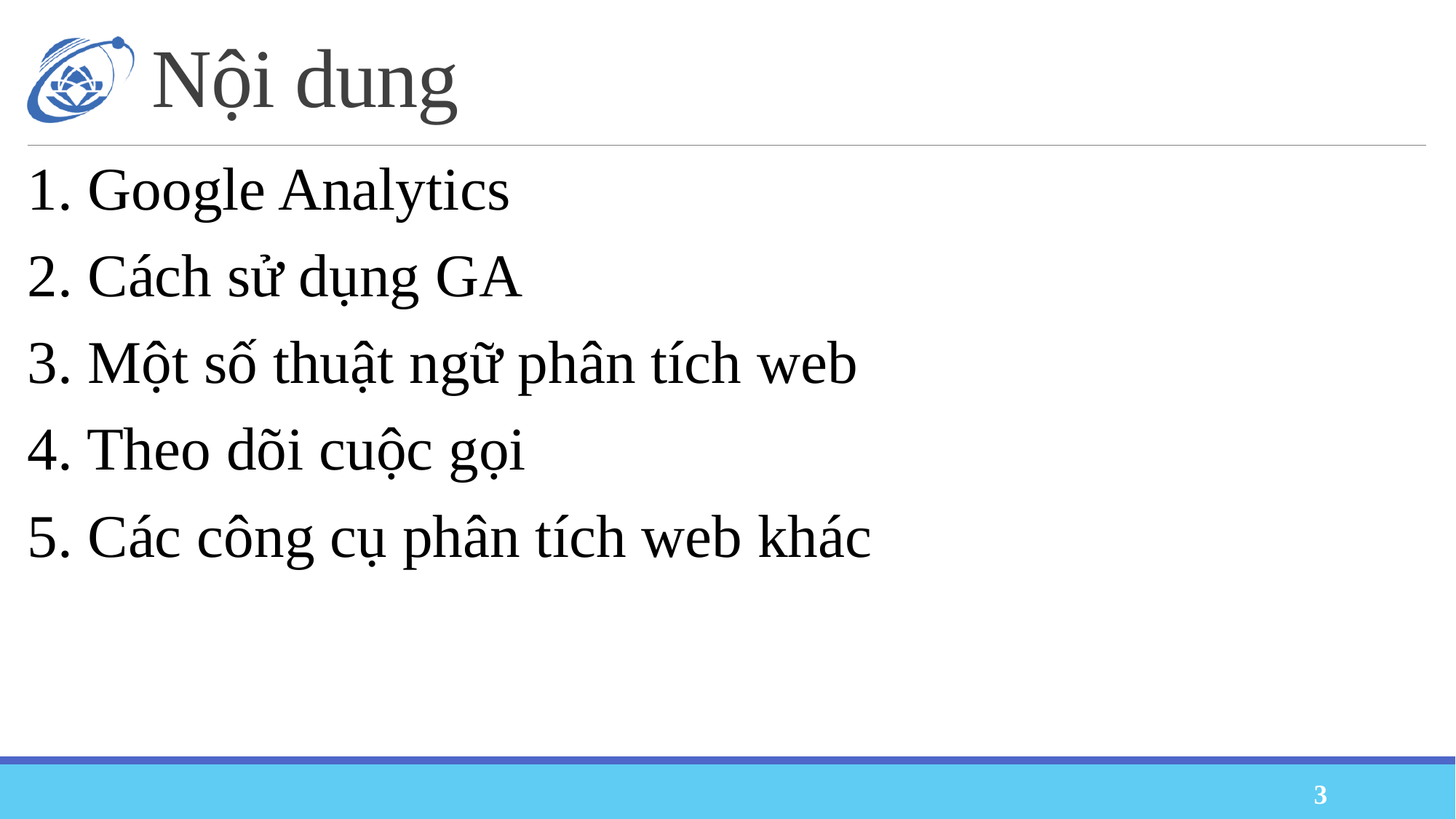

# Nội dung
1. Google Analytics
2. Cách sử dụng GA
3. Một số thuật ngữ phân tích web
4. Theo dõi cuộc gọi
5. Các công cụ phân tích web khác
3